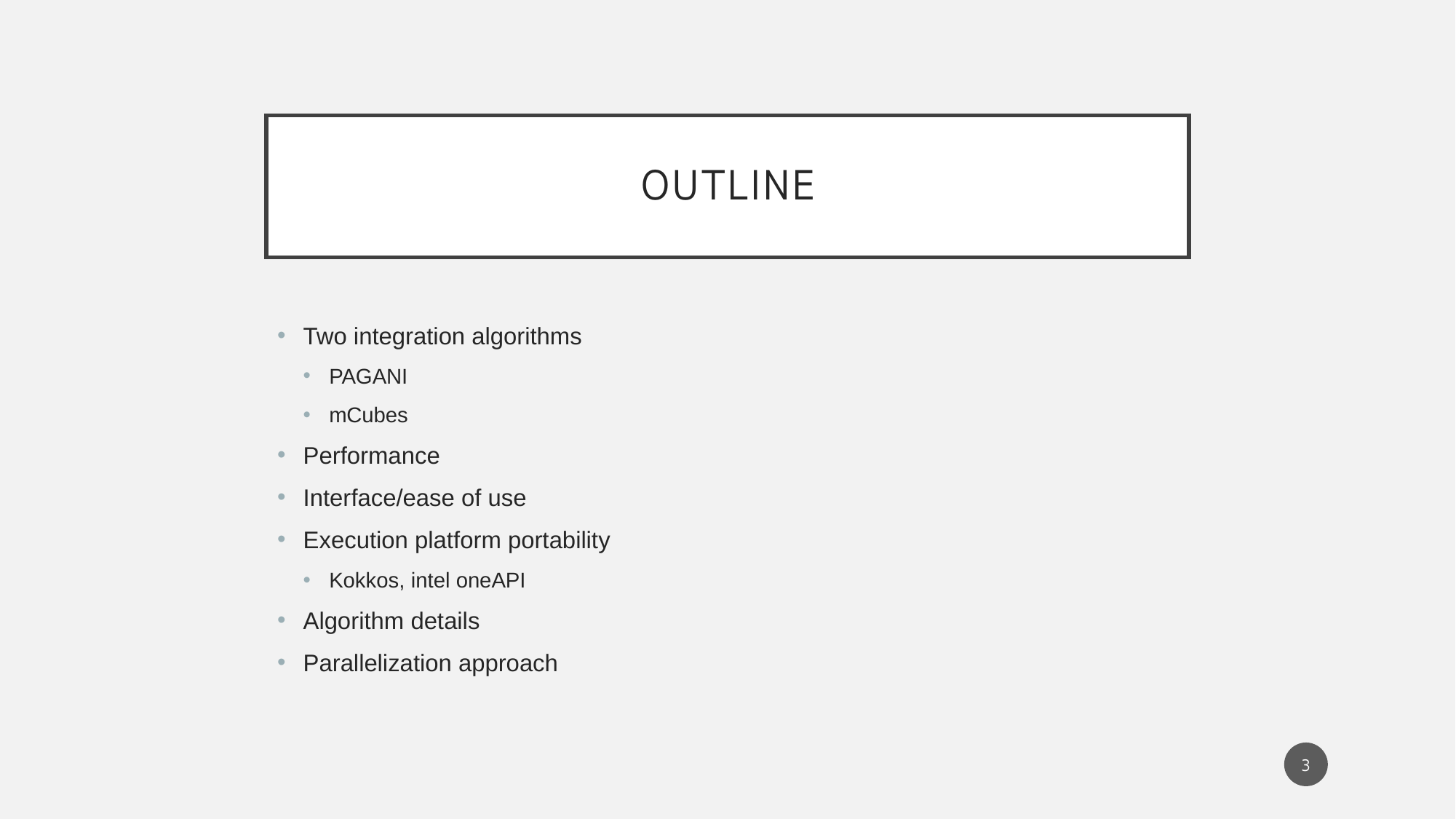

# outline
Two integration algorithms
PAGANI
mCubes
Performance
Interface/ease of use
Execution platform portability
Kokkos, intel oneAPI
Algorithm details
Parallelization approach

3